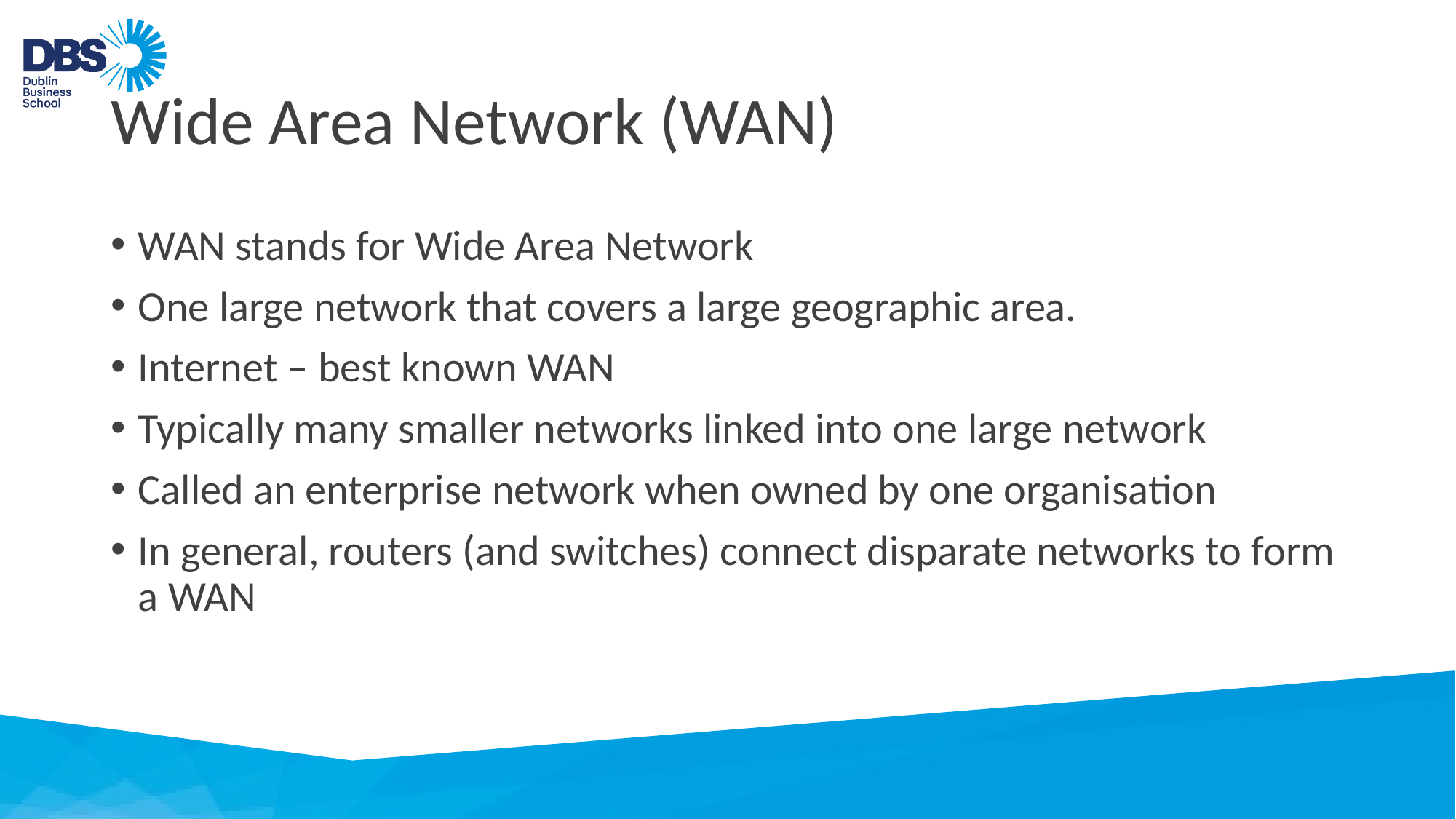

# Wide Area Network (WAN)
WAN stands for Wide Area Network
One large network that covers a large geographic area.
Internet – best known WAN
Typically many smaller networks linked into one large network
Called an enterprise network when owned by one organisation
In general, routers (and switches) connect disparate networks to form a WAN